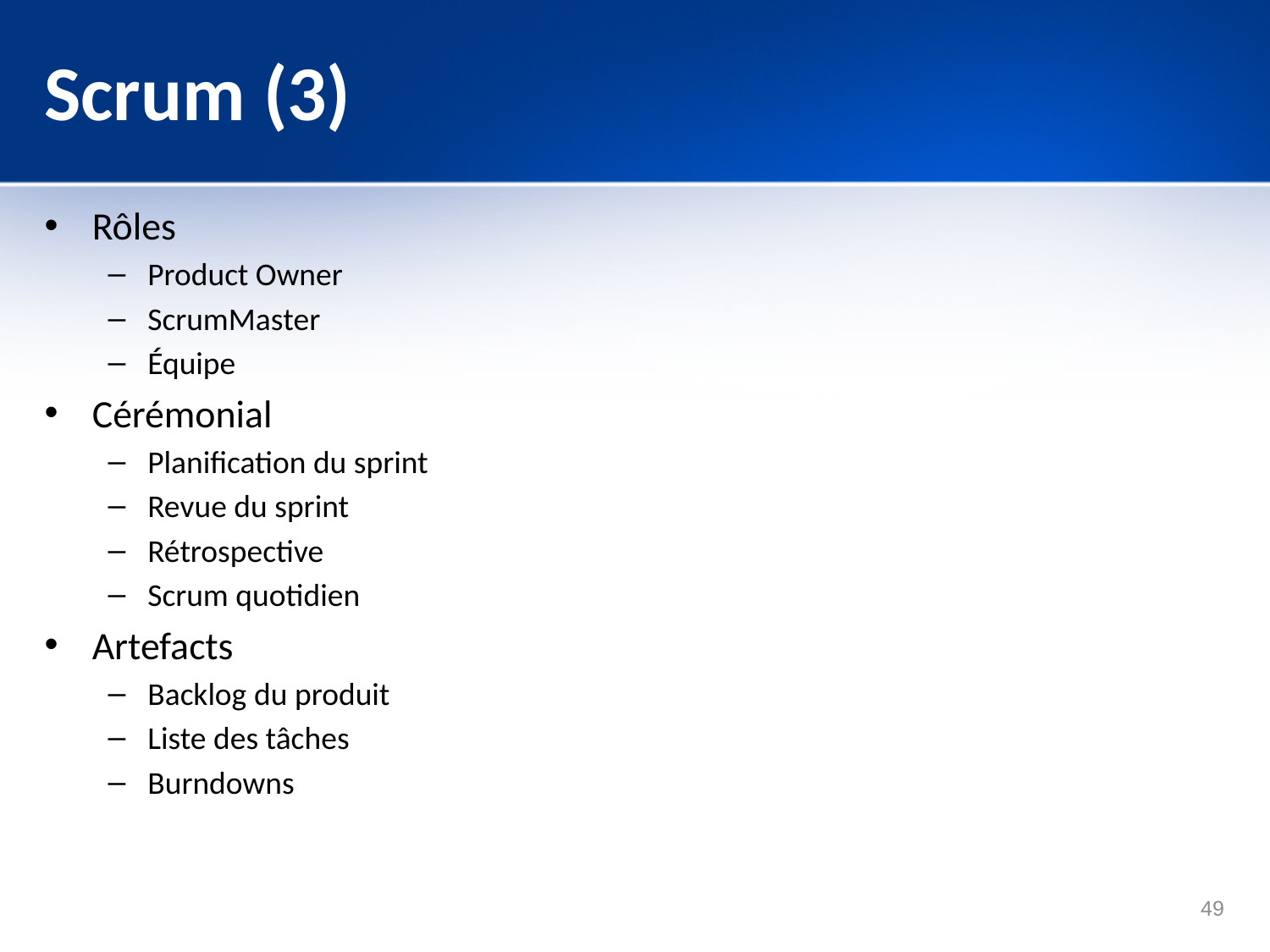

# Scrum (3)

Rôles
Product Owner
ScrumMaster
Équipe
Cérémonial
Planification du sprint
Revue du sprint
Rétrospective
Scrum quotidien
Artefacts
Backlog du produit
Liste des tâches
Burndowns

49